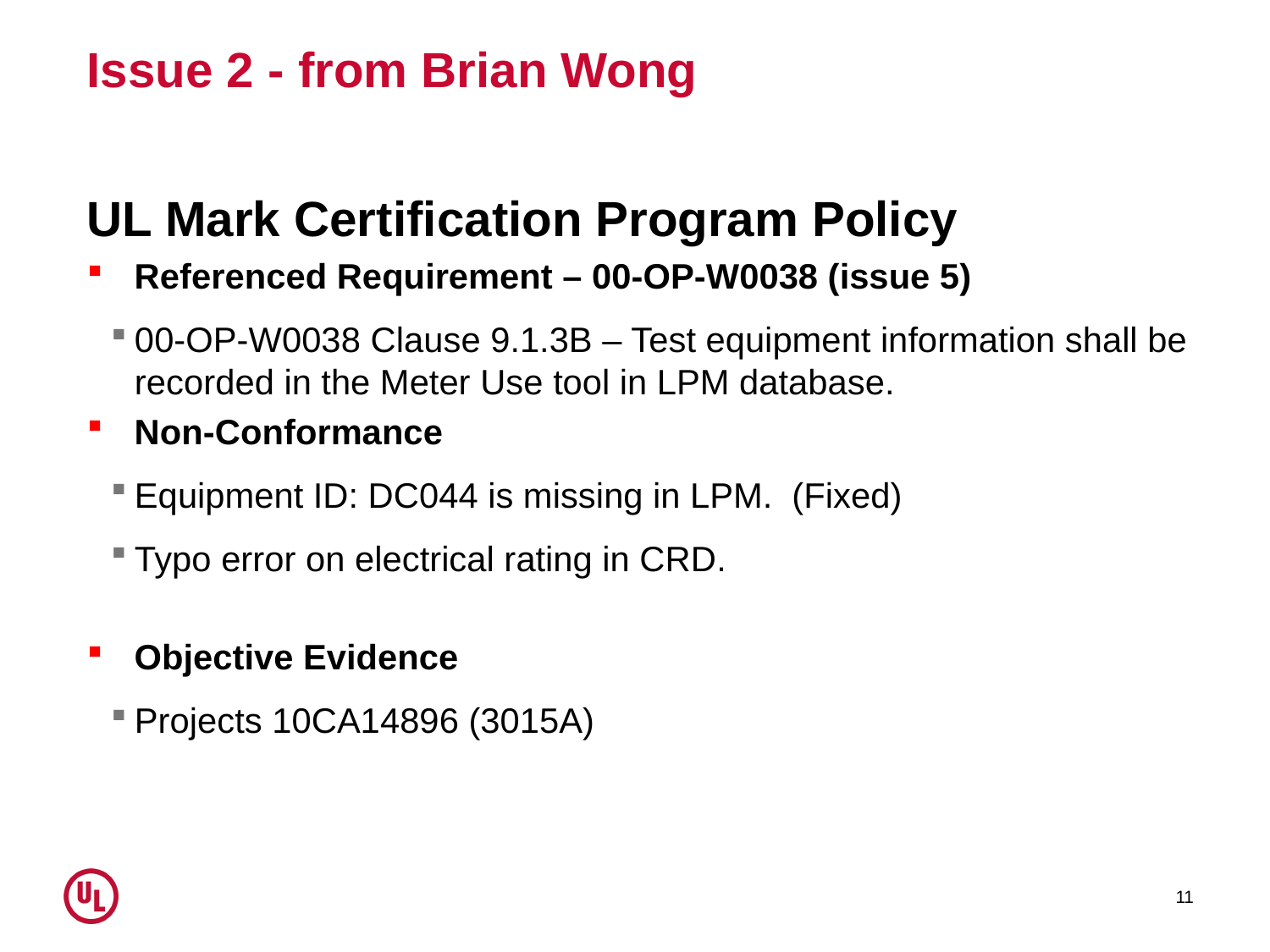

# Issue 2 - from Brian Wong
UL Mark Certification Program Policy
Referenced Requirement – 00-OP-W0038 (issue 5)
00-OP-W0038 Clause 9.1.3B – Test equipment information shall be recorded in the Meter Use tool in LPM database.
Non-Conformance
Equipment ID: DC044 is missing in LPM.  (Fixed)
Typo error on electrical rating in CRD.

Objective Evidence
Projects 10CA14896 (3015A)

11